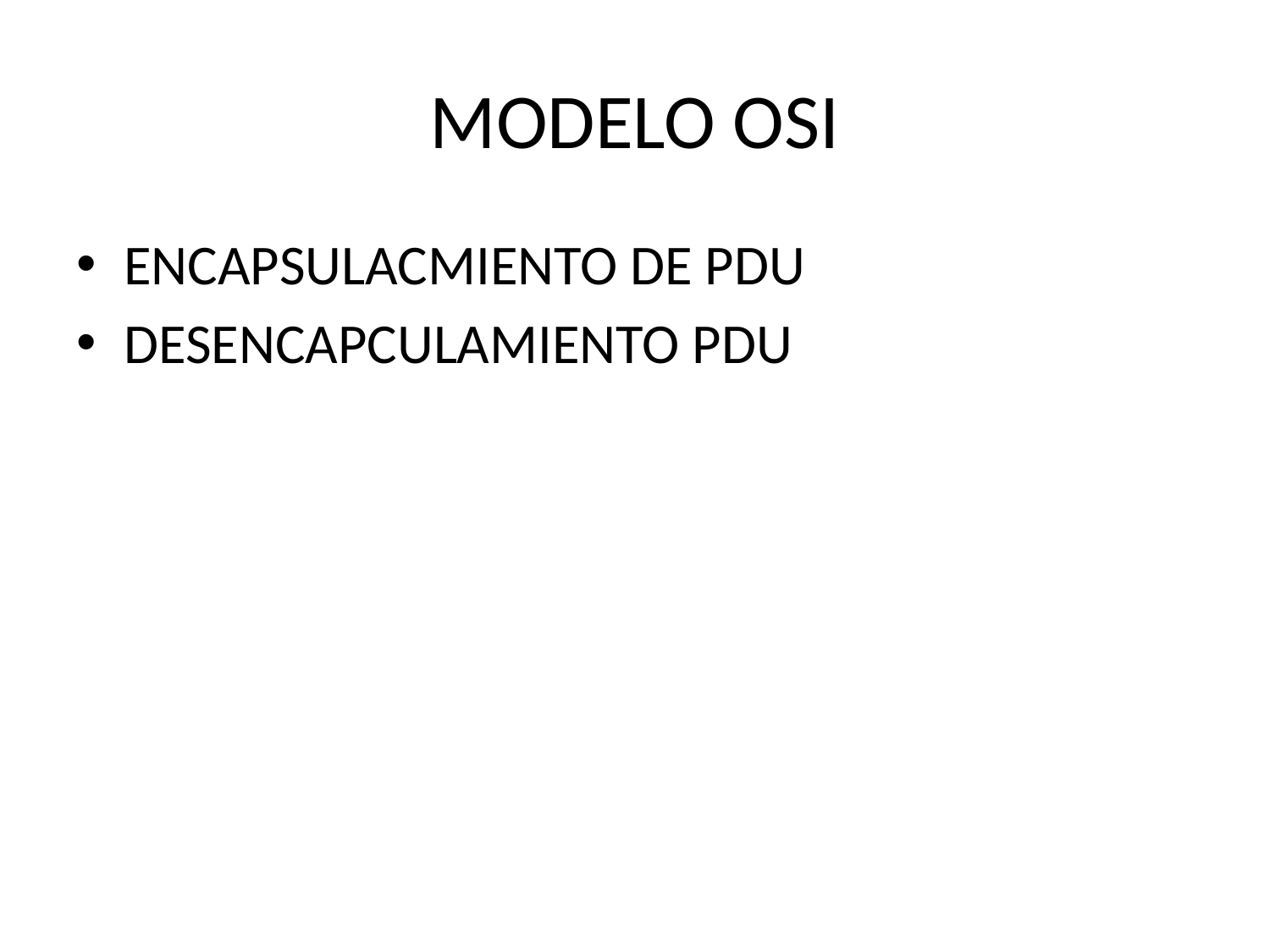

# MODELO OSI
ENCAPSULACMIENTO DE PDU
DESENCAPCULAMIENTO PDU